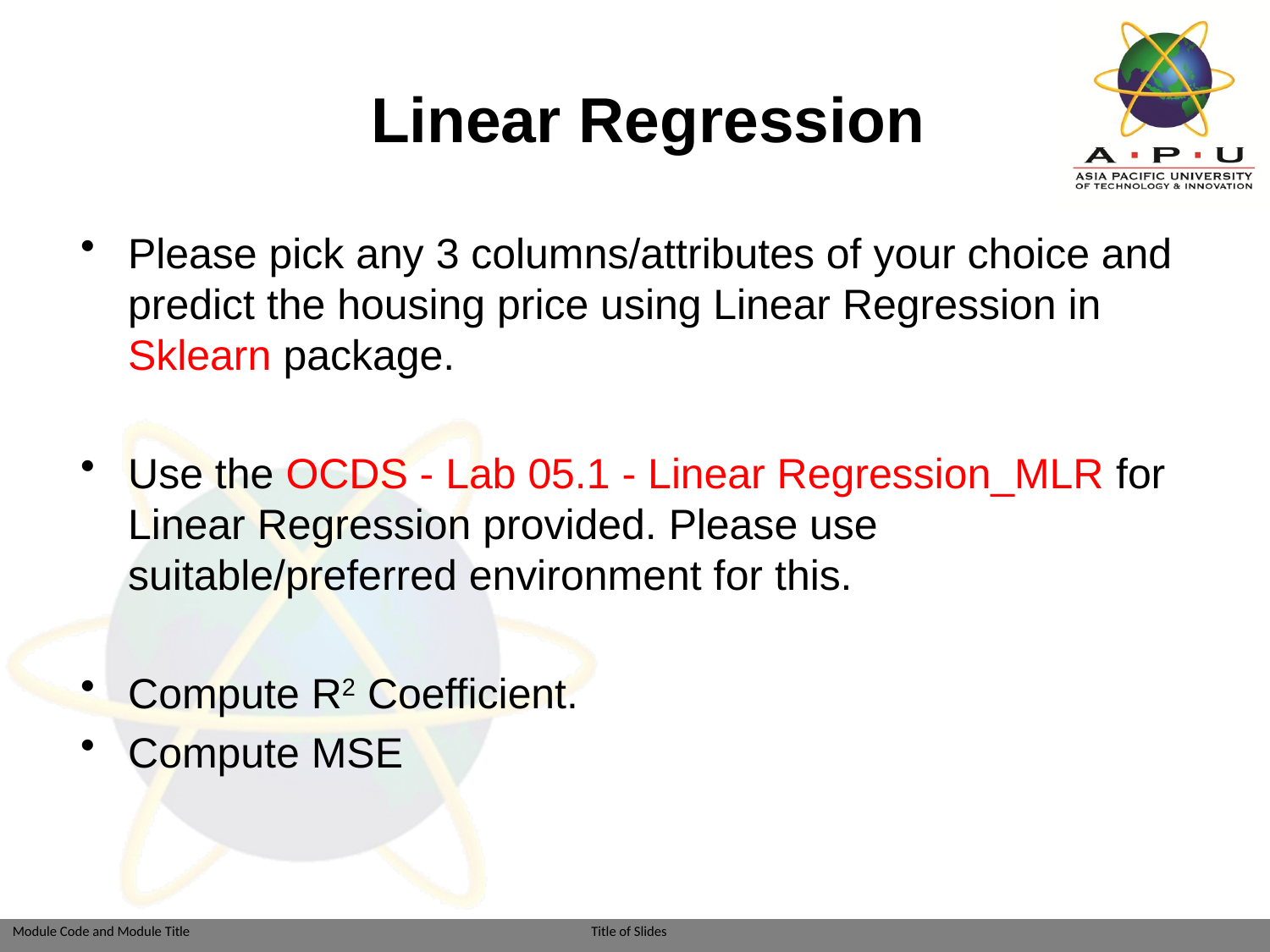

# Linear Regression
Please pick any 3 columns/attributes of your choice and predict the housing price using Linear Regression in Sklearn package.

Use the OCDS - Lab 05.1 - Linear Regression_MLR for Linear Regression provided. Please use suitable/preferred environment for this.

Compute R2 Coefficient.
Compute MSE